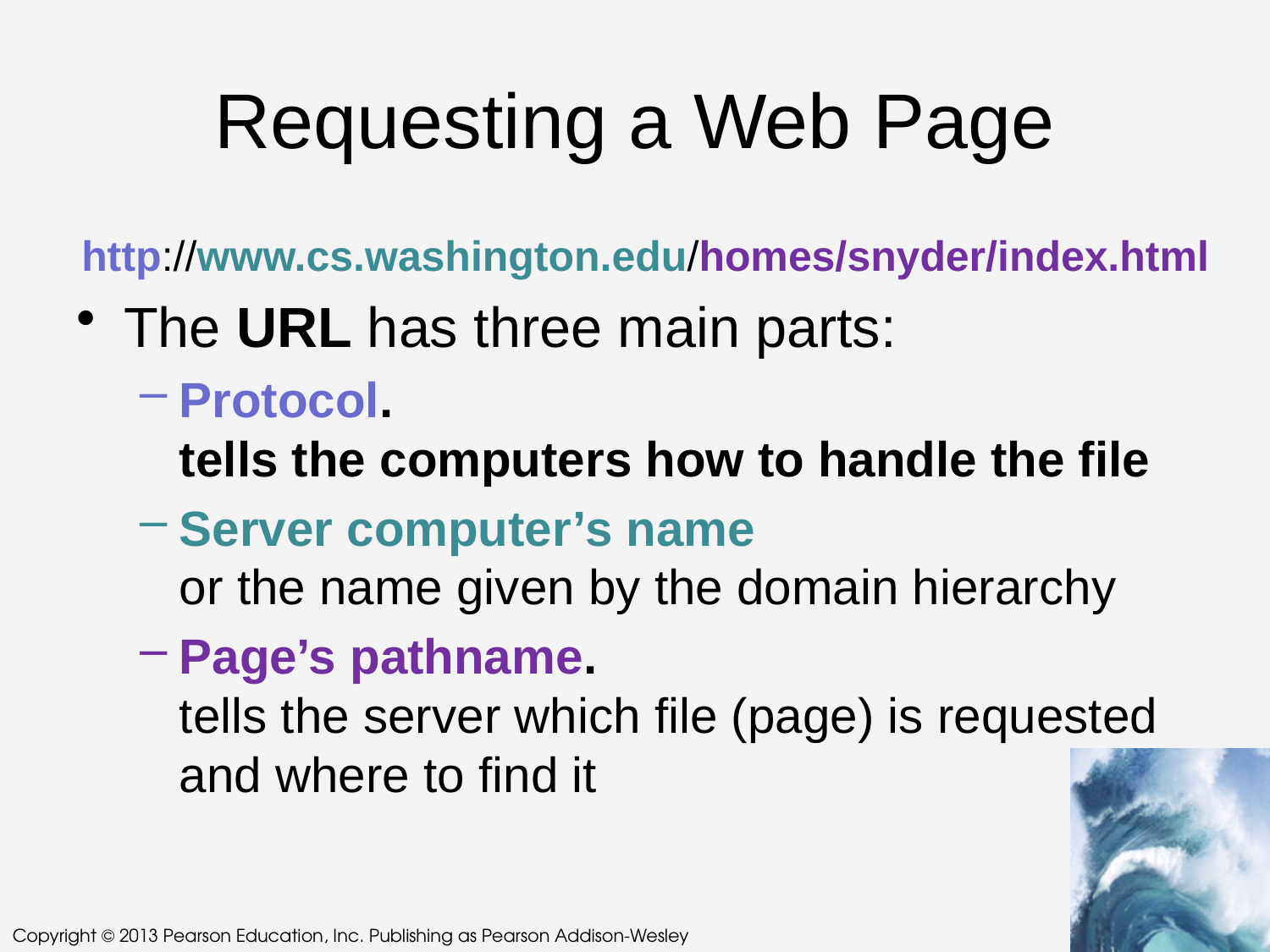

# Requesting a Web Page
http://www.cs.washington.edu/homes/snyder/index.html
The URL has three main parts:
Protocol.
tells the computers how to handle the file
Server computer’s name
or the name given by the domain hierarchy
Page’s pathname.
tells the server which file (page) is requested and where to find it